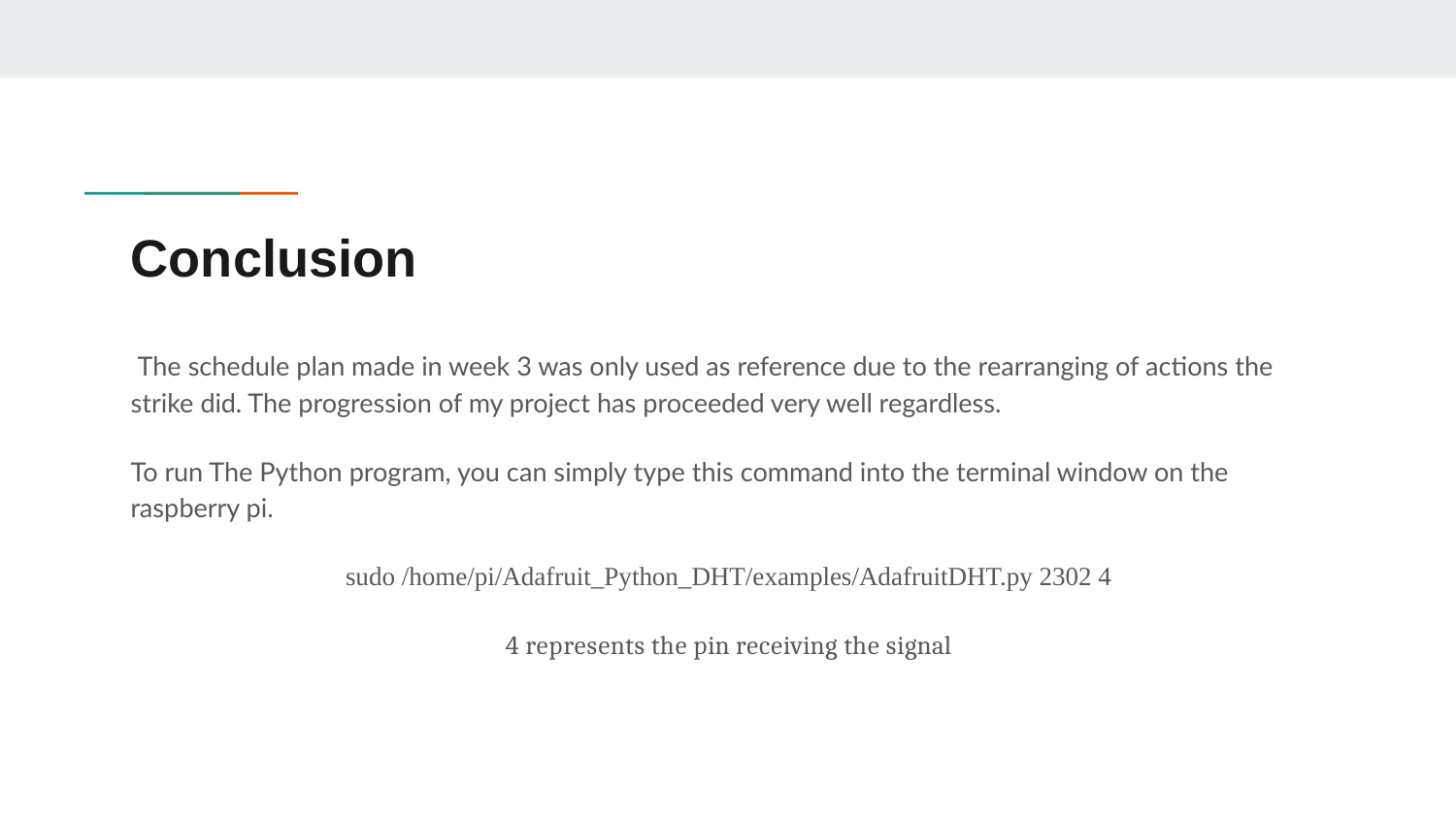

# Conclusion
 The schedule plan made in week 3 was only used as reference due to the rearranging of actions the strike did. The progression of my project has proceeded very well regardless.
To run The Python program, you can simply type this command into the terminal window on the raspberry pi.
sudo /home/pi/Adafruit_Python_DHT/examples/AdafruitDHT.py 2302 4
4 represents the pin receiving the signal